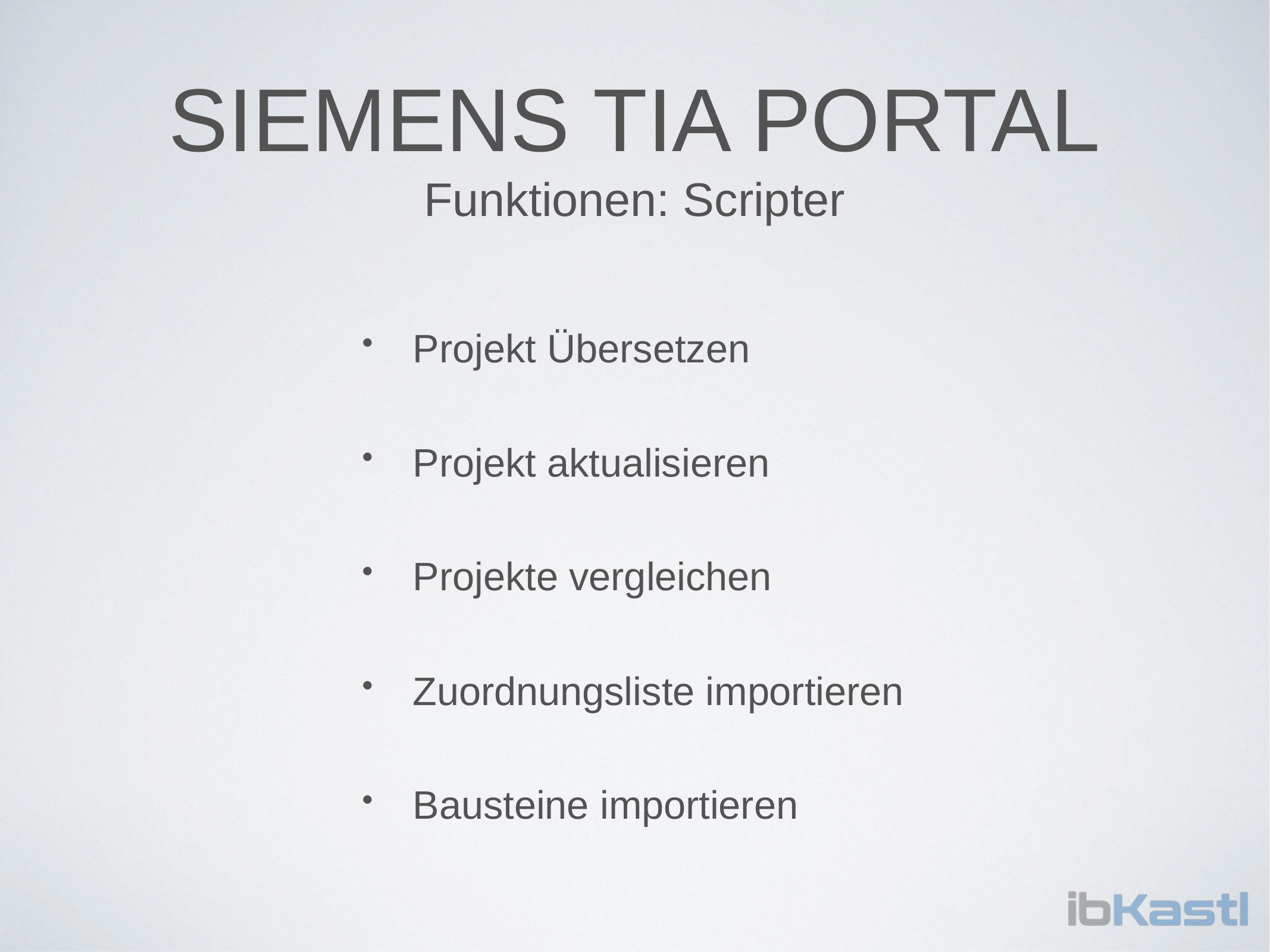

# Siemens TIA Portal
Funktionen: Scripter
Projekt Übersetzen
Projekt aktualisieren
Projekte vergleichen
Zuordnungsliste importieren
Bausteine importieren